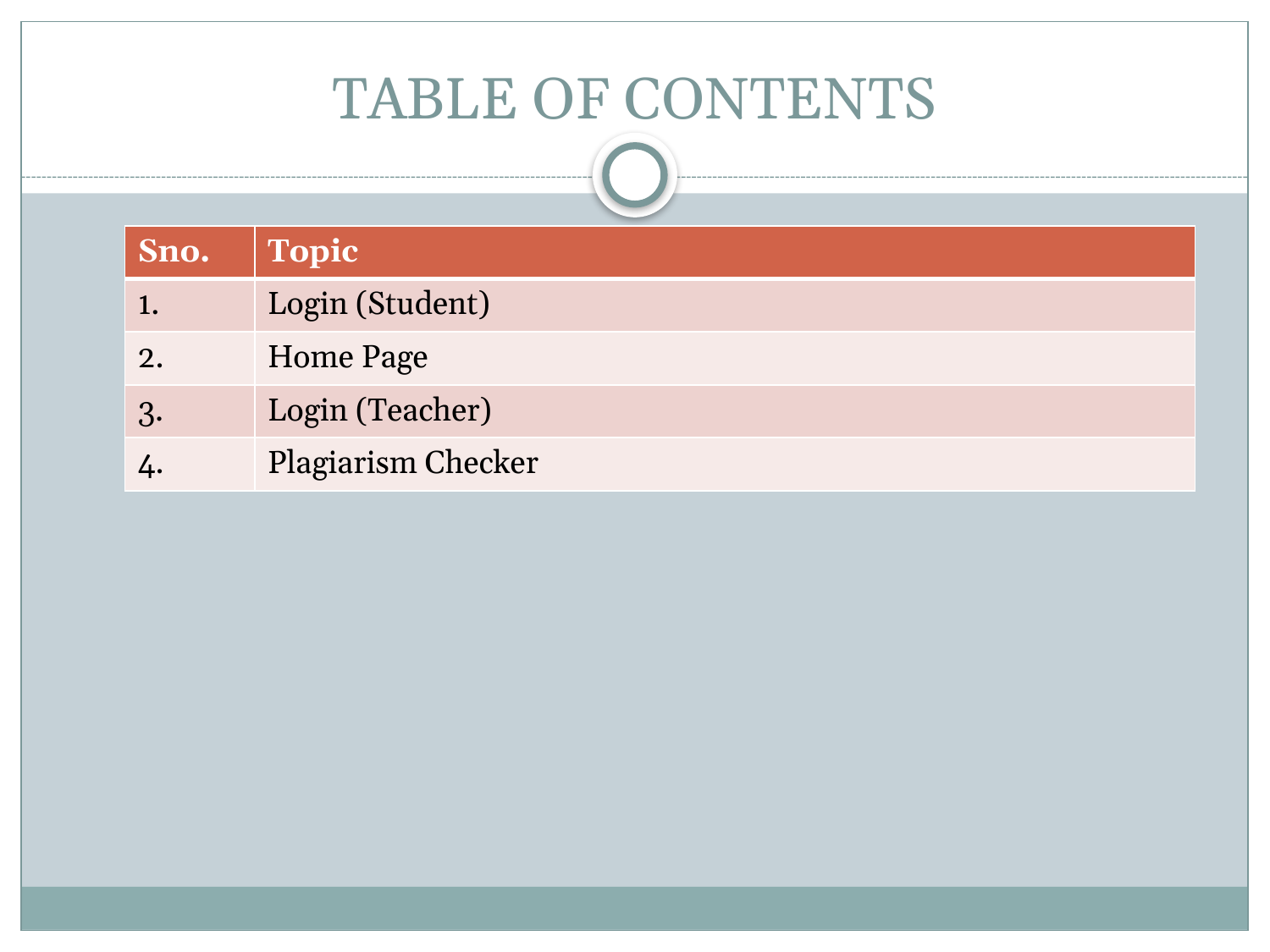

# TABLE OF CONTENTS
| Sno. | Topic |
| --- | --- |
| 1. | Login (Student) |
| 2. | Home Page |
| 3. | Login (Teacher) |
| 4. | Plagiarism Checker |